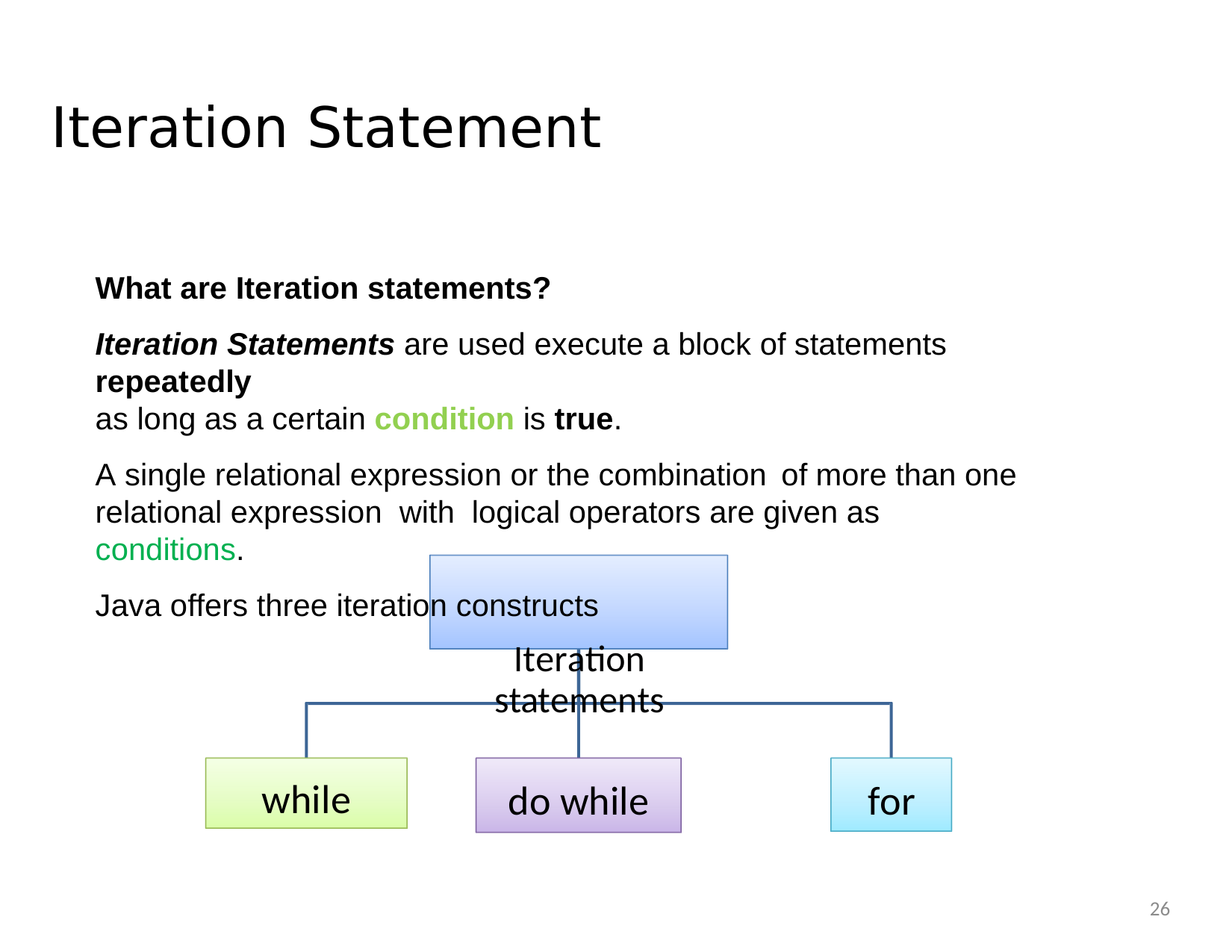

# Iteration Statement
What are Iteration statements?
Iteration Statements are used execute a block of statements repeatedly
as long as a certain condition is true.
A single relational expression or the combination	of more than one relational expression	with	logical operators are given as	conditions.
Java offers three iteration constructs
Iteration statements

while
for
do while
26